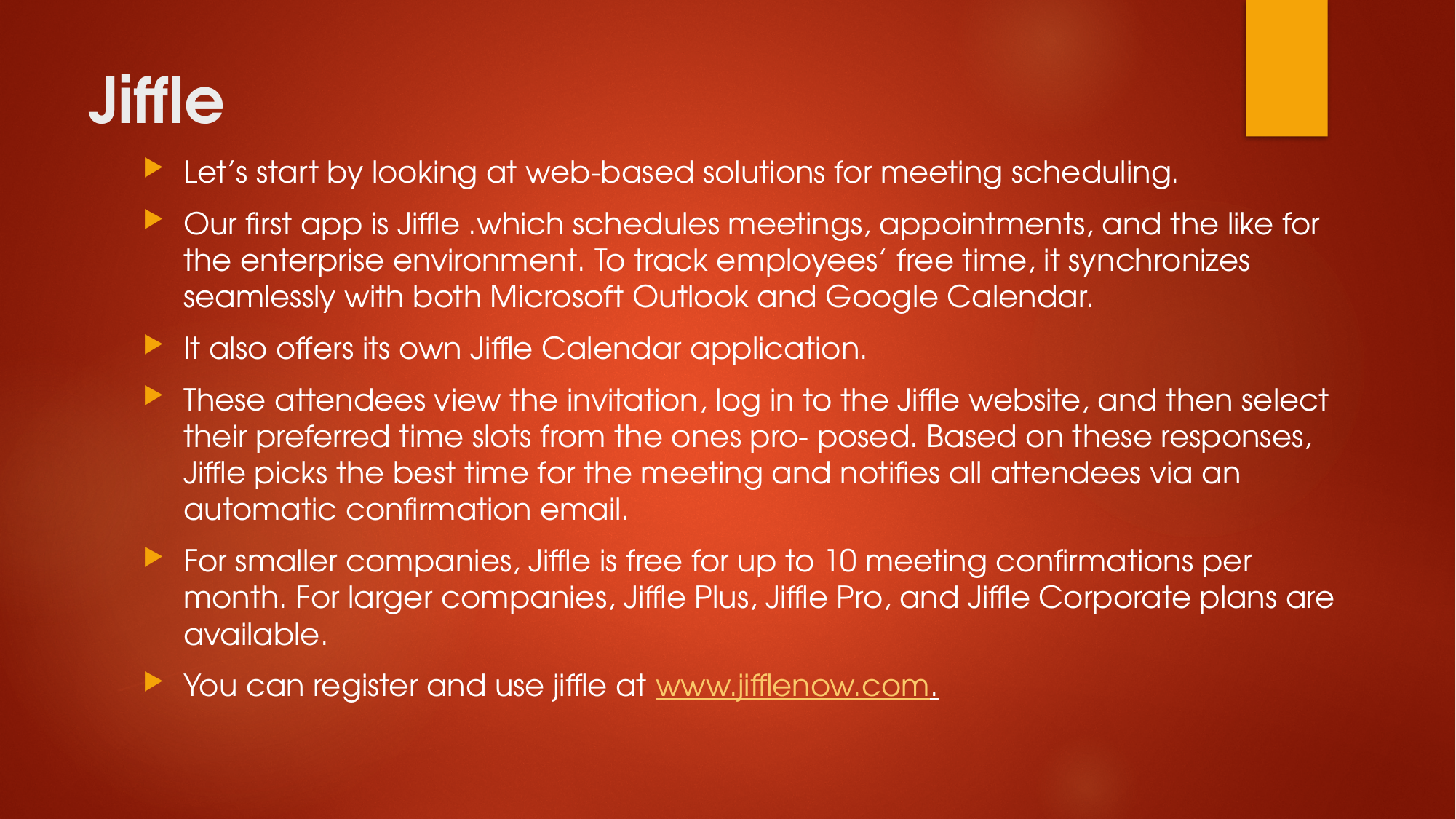

# Jiffle
Let’s start by looking at web-based solutions for meeting scheduling.
Our first app is Jiffle .which schedules meetings, appointments, and the like for the enterprise environment. To track employees’ free time, it synchronizes seamlessly with both Microsoft Outlook and Google Calendar.
It also offers its own Jiffle Calendar application.
These attendees view the invitation, log in to the Jiffle website, and then select their preferred time slots from the ones pro- posed. Based on these responses, Jiffle picks the best time for the meeting and notifies all attendees via an automatic confirmation email.
For smaller companies, Jiffle is free for up to 10 meeting confirmations per month. For larger companies, Jiffle Plus, Jiffle Pro, and Jiffle Corporate plans are available.
You can register and use jiffle at www.jifflenow.com.